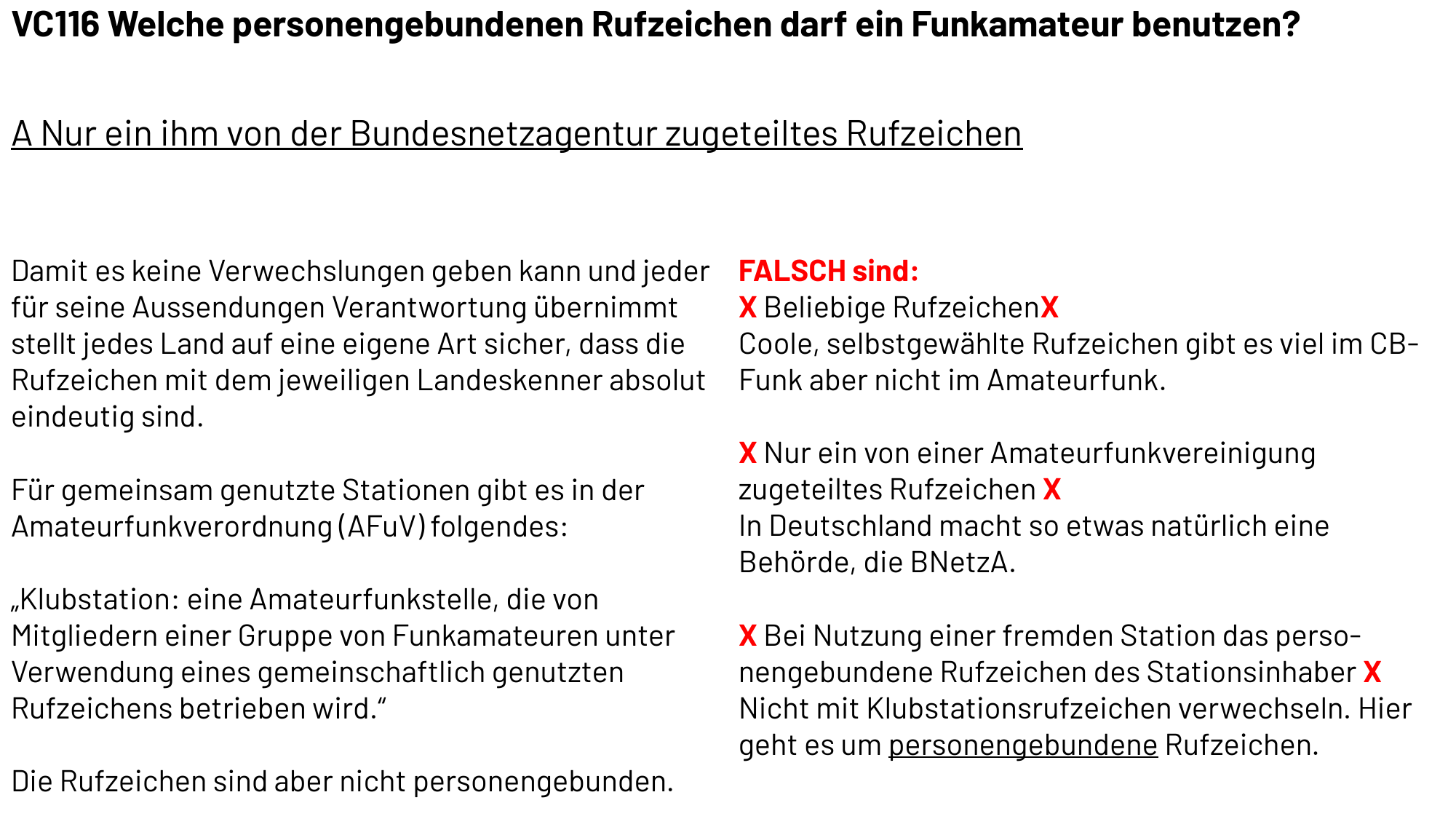

VC116 Welche personengebundenen Rufzeichen darf ein Funkamateur benutzen?

A Nur ein ihm von der Bundesnetzagentur zugeteiltes Rufzeichen
Damit es keine Verwechslungen geben kann und jeder für seine Aussendungen Verantwortung übernimmt stellt jedes Land auf eine eigene Art sicher, dass die Rufzeichen mit dem jeweiligen Landeskenner absolut eindeutig sind.

Für gemeinsam genutzte Stationen gibt es in der  Amateurfunkverordnung (AFuV) folgendes:

„Klubstation: eine Amateurfunkstelle, die von Mitgliedern einer Gruppe von Funkamateuren unter Verwendung eines gemeinschaftlich genutzten Rufzeichens betrieben wird.“

Die Rufzeichen sind aber nicht personengebunden.
FALSCH sind:
X Beliebige RufzeichenX
Coole, selbstgewählte Rufzeichen gibt es viel im CB-Funk aber nicht im Amateurfunk.

X Nur ein von einer Amateurfunkvereinigung zugeteiltes Rufzeichen X
In Deutschland macht so etwas natürlich eine Behörde, die BNetzA.

X Bei Nutzung einer fremden Station das perso-nengebundene Rufzeichen des Stationsinhaber X
Nicht mit Klubstationsrufzeichen verwechseln. Hier geht es um personengebundene Rufzeichen.